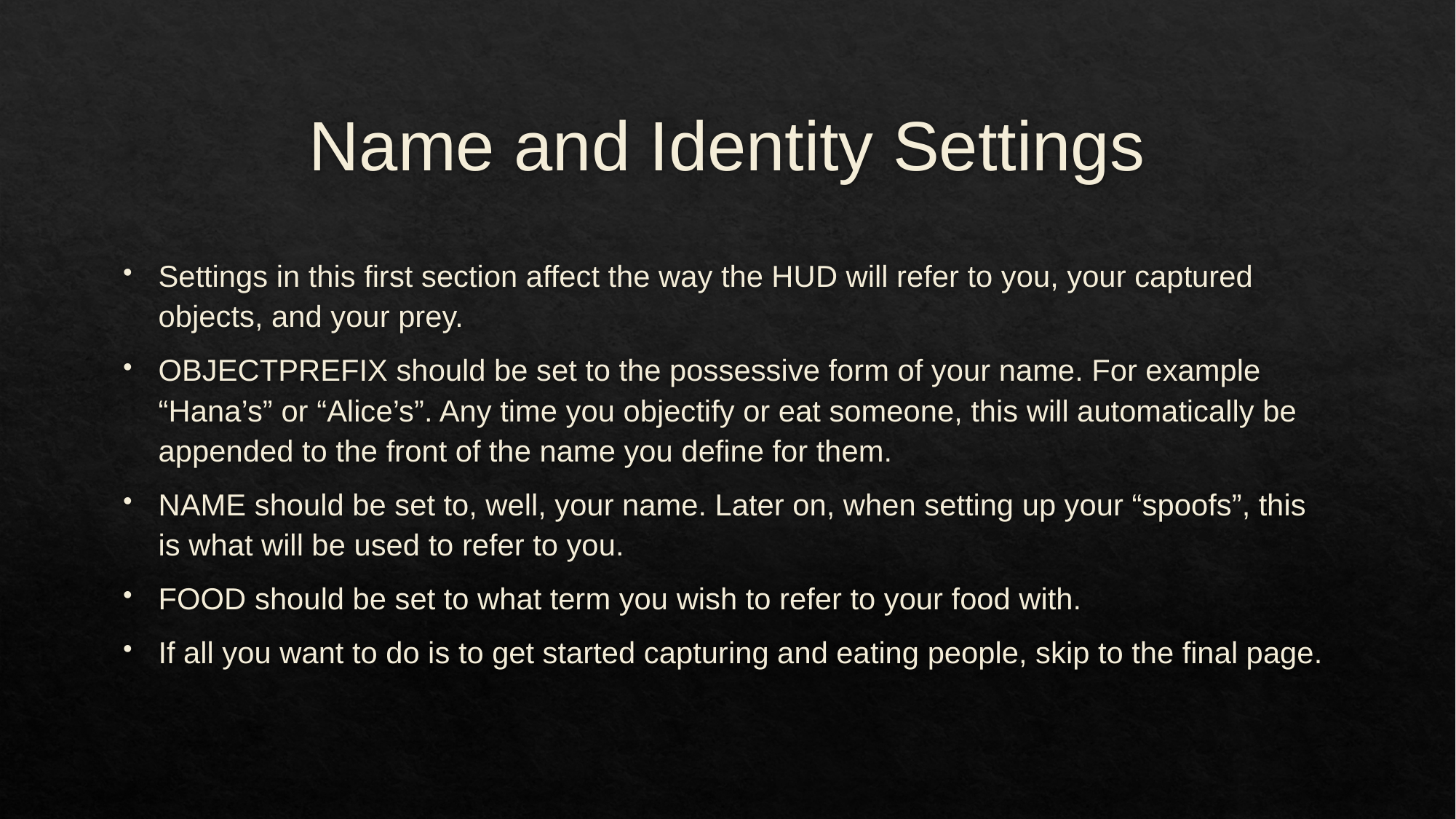

# Name and Identity Settings
Settings in this first section affect the way the HUD will refer to you, your captured objects, and your prey.
Objectprefix should be set to the possessive form of your name. For example “Hana’s” or “Alice’s”. Any time you objectify or eat someone, this will automatically be appended to the front of the name you define for them.
Name should be set to, well, your name. Later on, when setting up your “spoofs”, this is what will be used to refer to you.
Food should be set to what term you wish to refer to your food with.
If all you want to do is to get started capturing and eating people, skip to the final page.